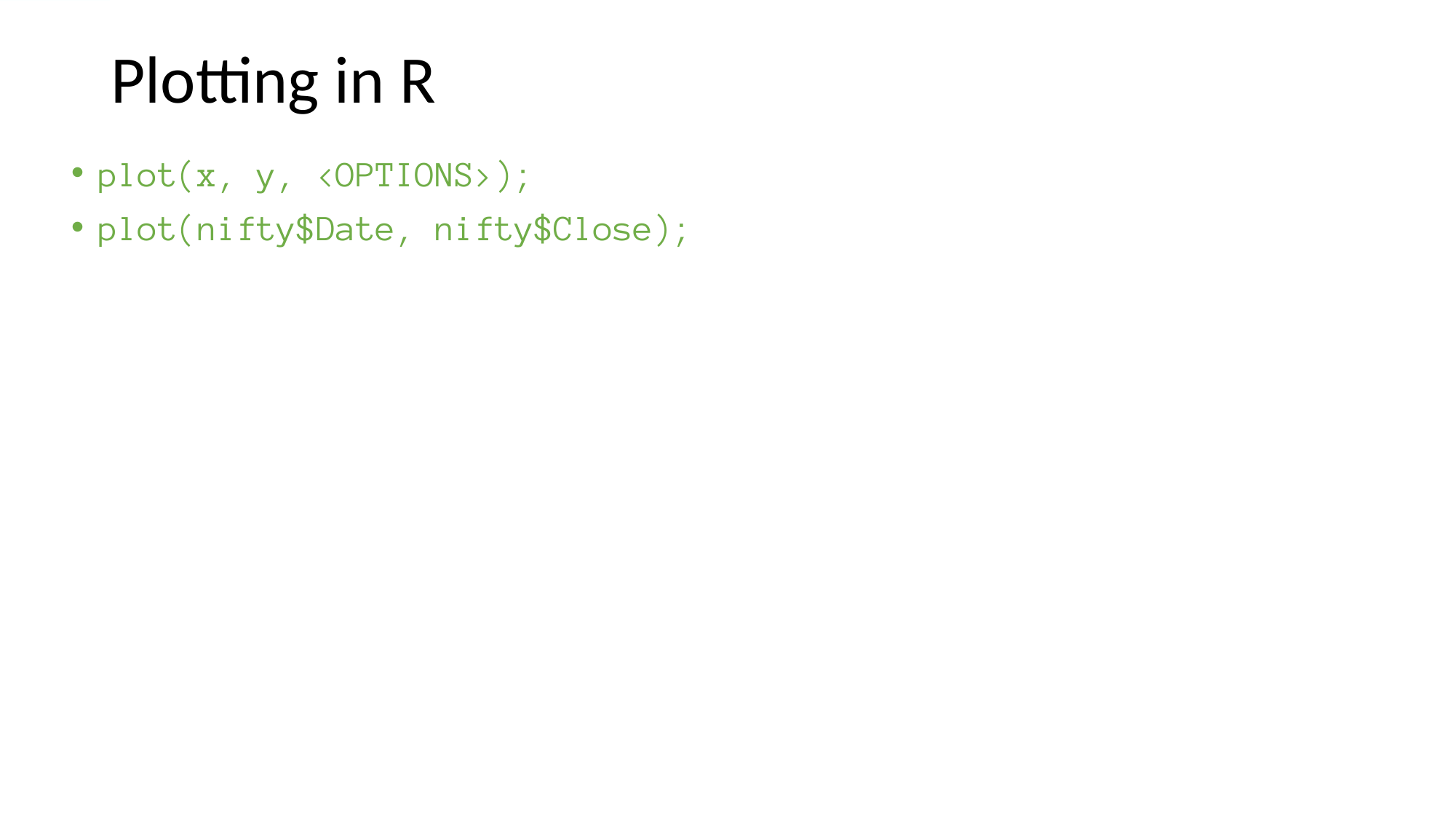

# Plotting in R
plot(x, y, <OPTIONS>);
plot(nifty$Date, nifty$Close);